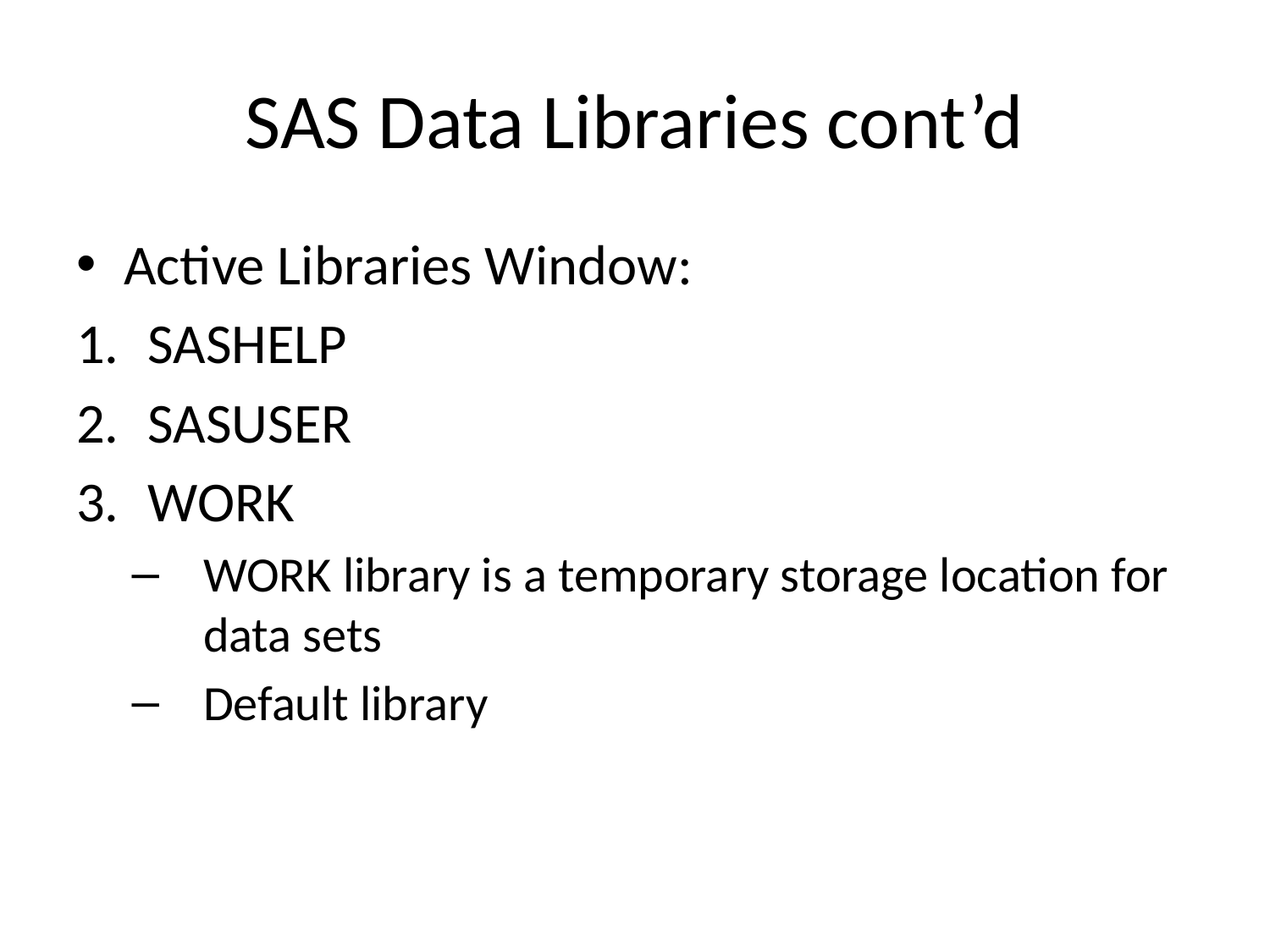

# SAS Data Libraries cont’d
Active Libraries Window:
SASHELP
SASUSER
WORK
WORK library is a temporary storage location for data sets
Default library